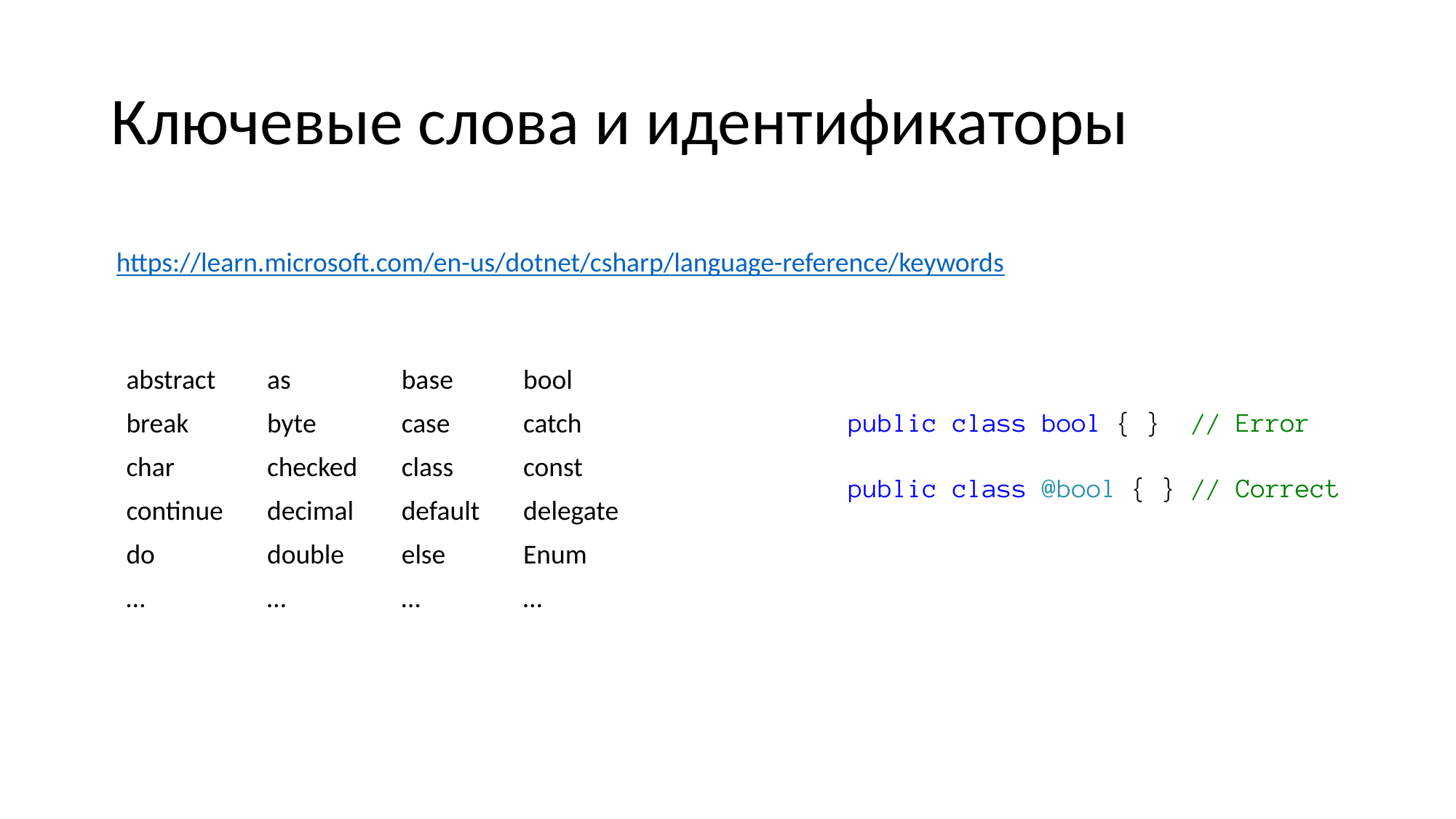

# Ключевые слова и идентификаторы
https://learn.microsoft.com/en-us/dotnet/csharp/language-reference/keywords
| abstract | as | base | bool |
| --- | --- | --- | --- |
| break | byte | case | catch |
| char | checked | class | const |
| continue | decimal | default | delegate |
| do | double | else | Enum |
| … | … | … | … |
public class bool { }  // Error
public class @bool { } // Correct